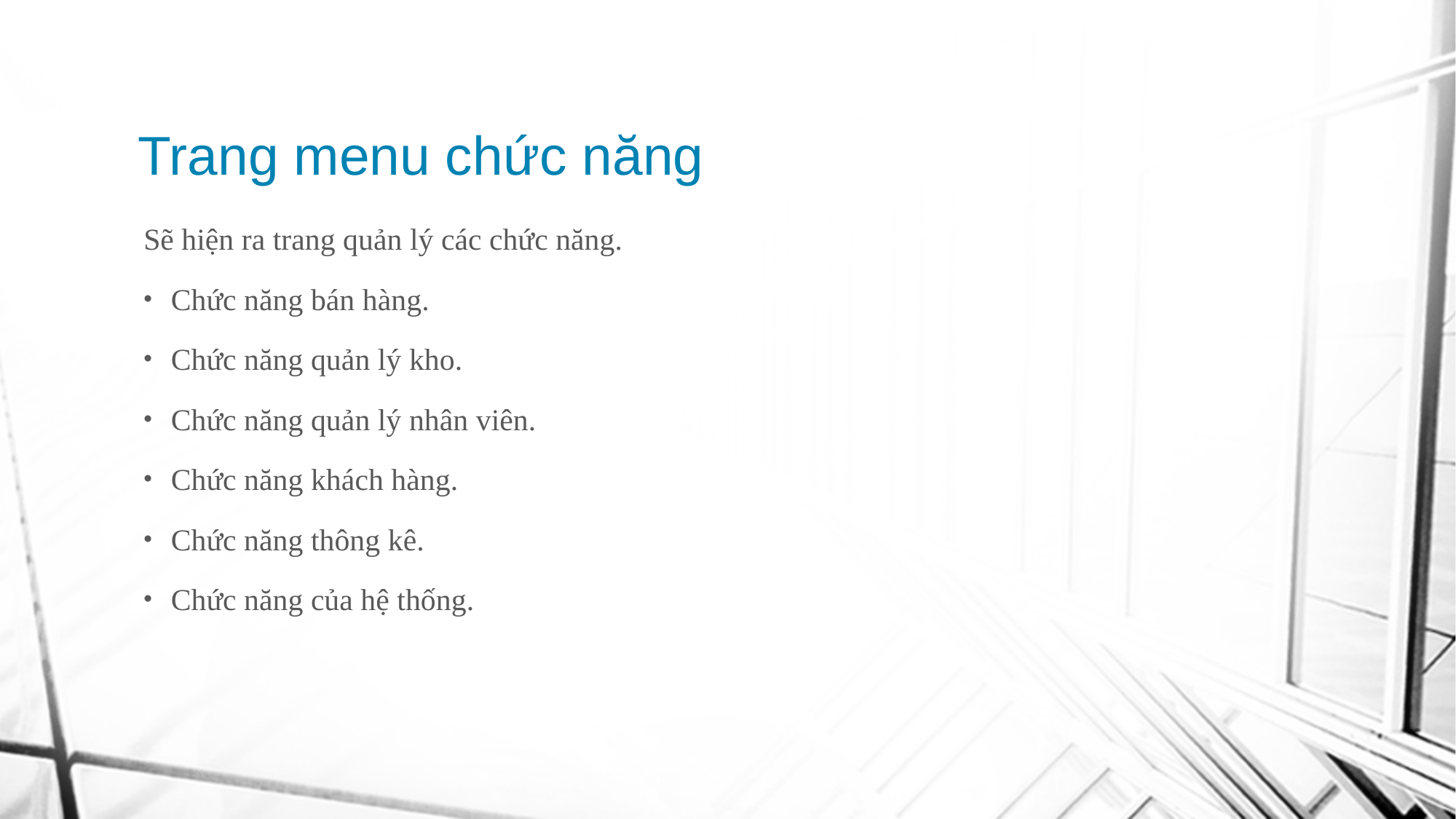

# Trang menu chức năng
Sẽ hiện ra trang quản lý các chức năng.
Chức năng bán hàng.
Chức năng quản lý kho.
Chức năng quản lý nhân viên.
Chức năng khách hàng.
Chức năng thông kê.
Chức năng của hệ thống.